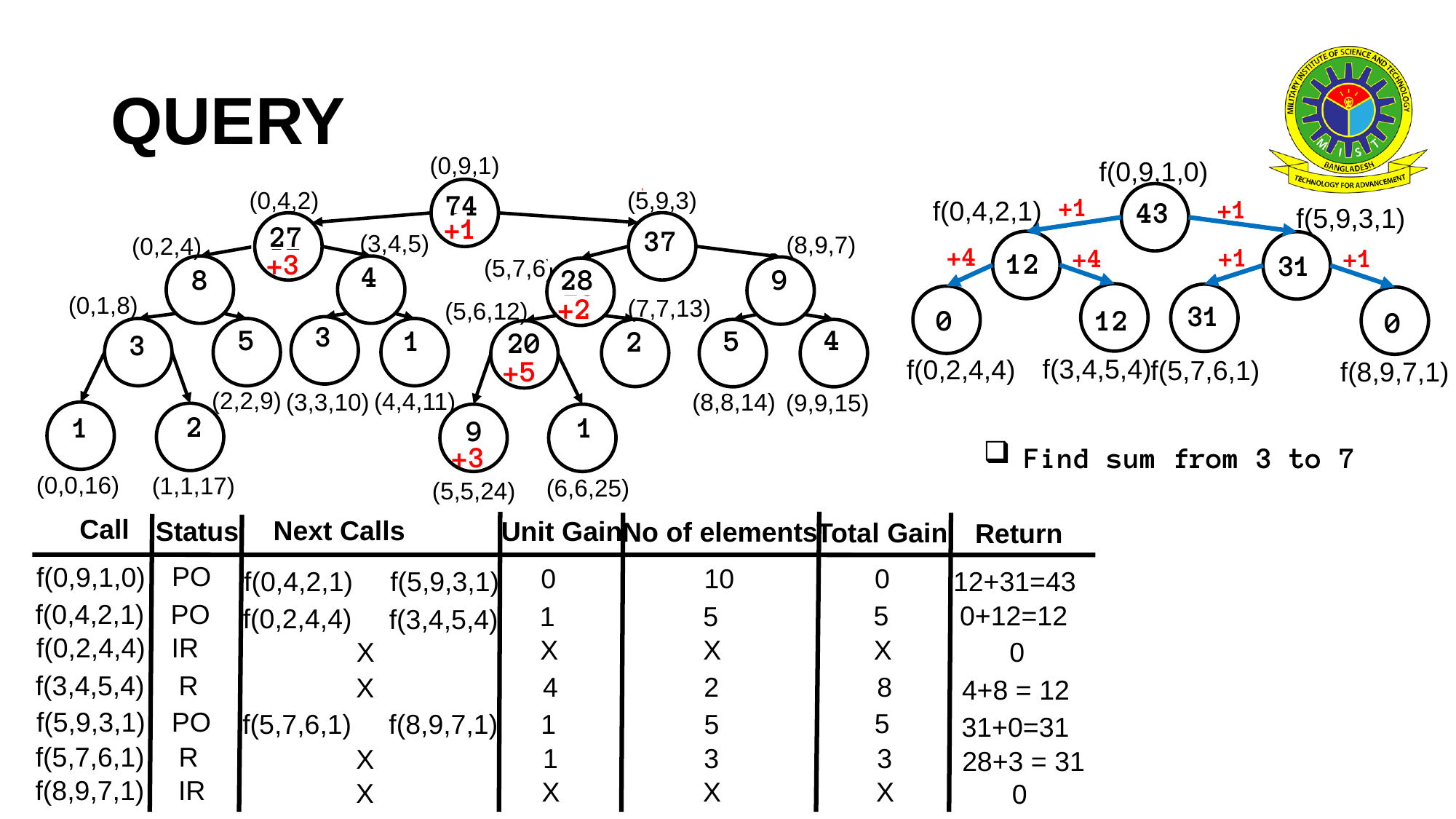

# QUERY
(0,9,1)

30
56

(5,9,3)
(0,4,2)
74

+1

27
18

12
37

34
(3,4,5)
(8,9,7)

(0,2,4)

+3
(5,7,6)
4
9
8
28

9

25

+2
(0,1,8)
(7,7,13)
(5,6,12)
3
5
4
5
1
2

20

3

17

+5
(2,2,9)
(4,4,11)
(8,8,14)
(3,3,10)
(9,9,15)
6
2

1
1

9

+3
(0,0,16)
(1,1,17)
(6,6,25)
(5,5,24)
f(0,9,1,0)

+1
+1
43
f(0,4,2,1)
f(5,9,3,1)

+4
+1
+1
+4
12
31

31
0
12
0
f(3,4,5,4)
f(0,2,4,4)
f(5,7,6,1)
f(8,9,7,1)
Find sum from 3 to 7
Call
Unit Gain
No of elements
Next Calls
Status
Total Gain
Return
PO
f(0,9,1,0)
0
0
10
f(0,4,2,1)
f(5,9,3,1)
12+31=43
PO
f(0,4,2,1)
5
0+12=12
1
5
f(0,2,4,4)
f(3,4,5,4)
IR
f(0,2,4,4)
X
X
X
X
0
R
f(3,4,5,4)
4
8
2
X
4+8 = 12
PO
f(5,9,3,1)
5
1
5
f(5,7,6,1)
f(8,9,7,1)
31+0=31
R
f(5,7,6,1)
1
3
3
X
28+3 = 31
IR
f(8,9,7,1)
X
X
X
X
0